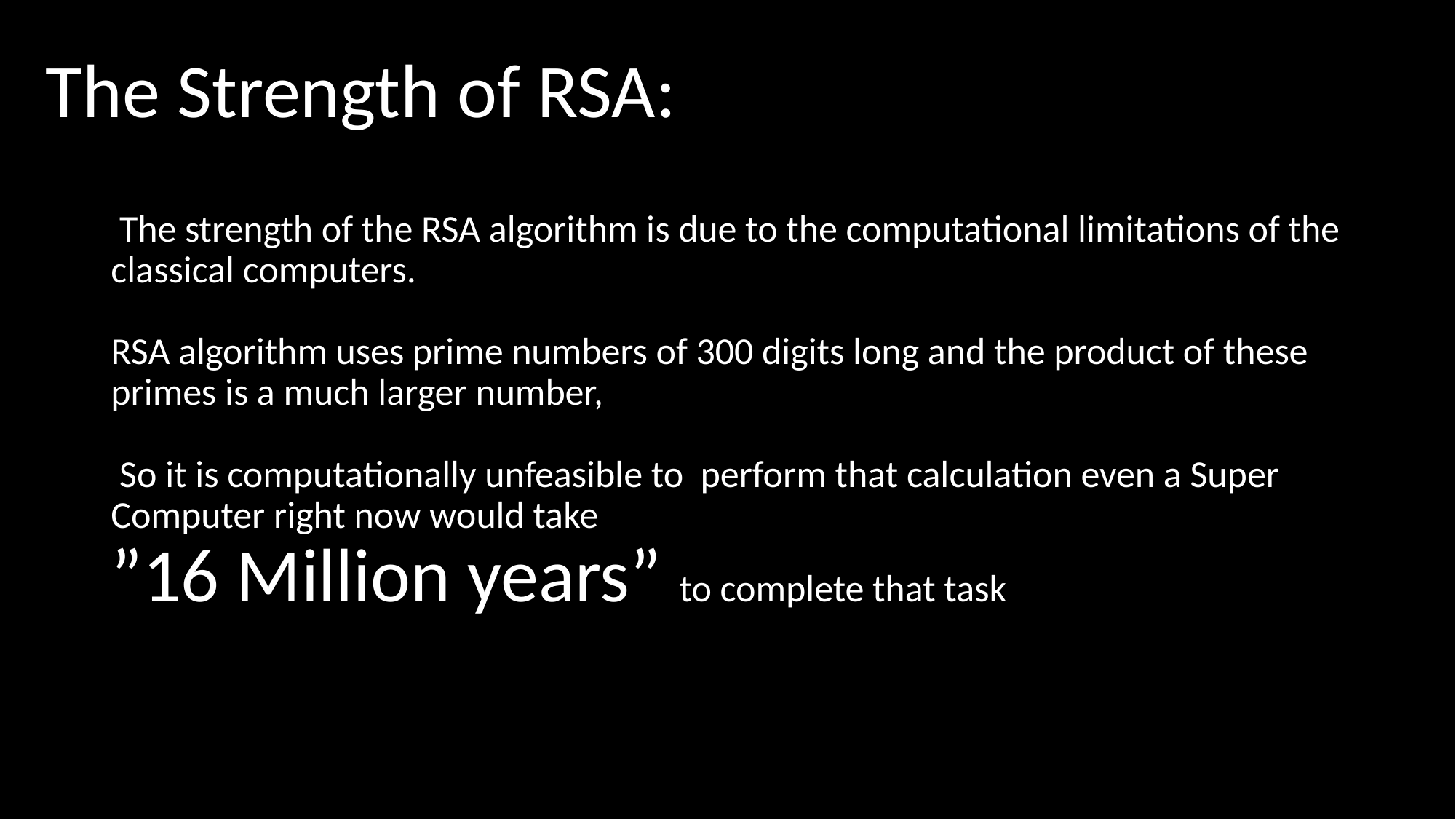

The Strength of RSA:
# The strength of the RSA algorithm is due to the computational limitations of the classical computers. RSA algorithm uses prime numbers of 300 digits long and the product of these primes is a much larger number, So it is computationally unfeasible to  perform that calculation even a Super Computer right now would take ”16 Million years” to complete that task